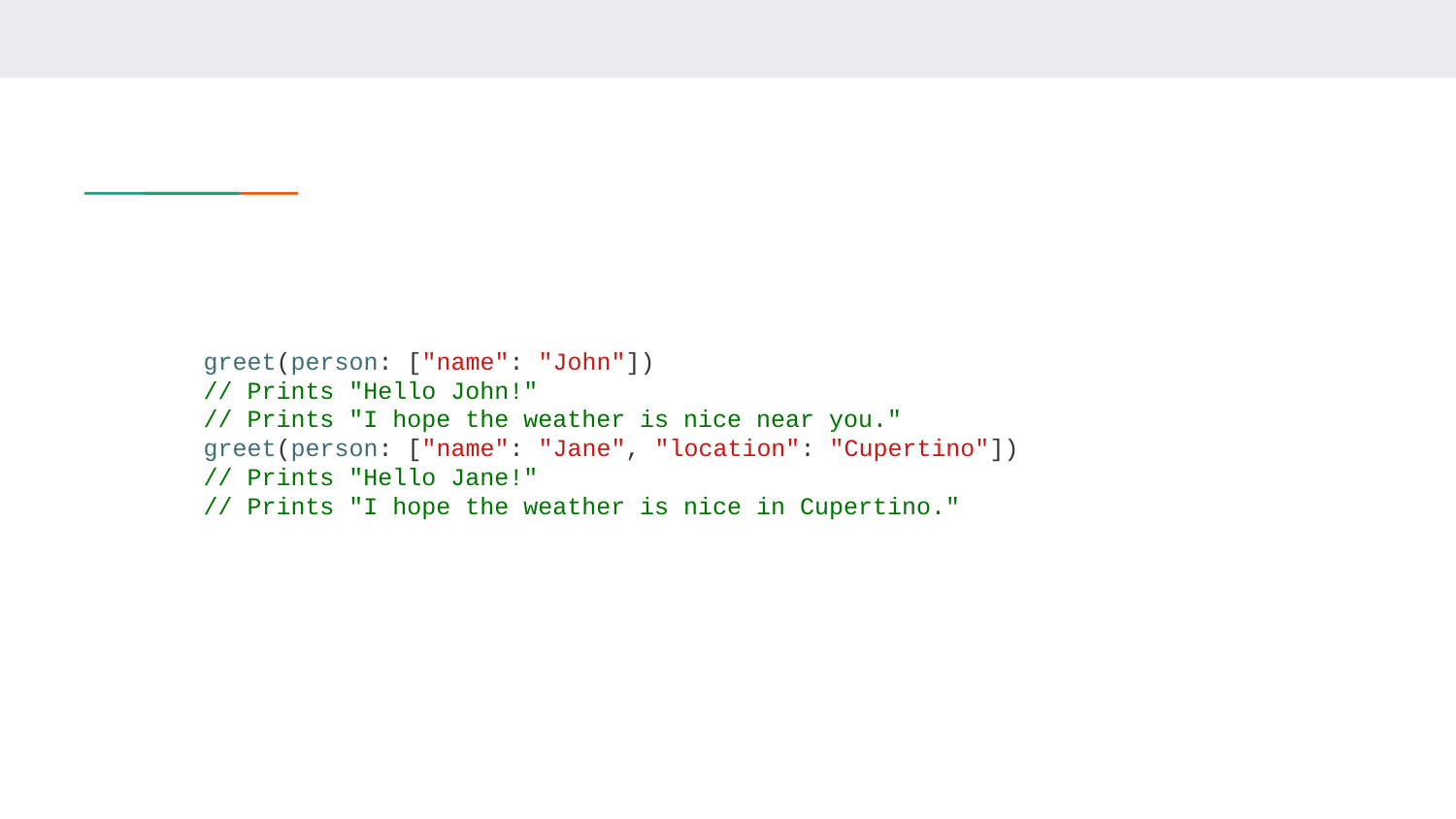

#
greet(person: ["name": "John"])
// Prints "Hello John!"
// Prints "I hope the weather is nice near you."
greet(person: ["name": "Jane", "location": "Cupertino"])
// Prints "Hello Jane!"
// Prints "I hope the weather is nice in Cupertino."